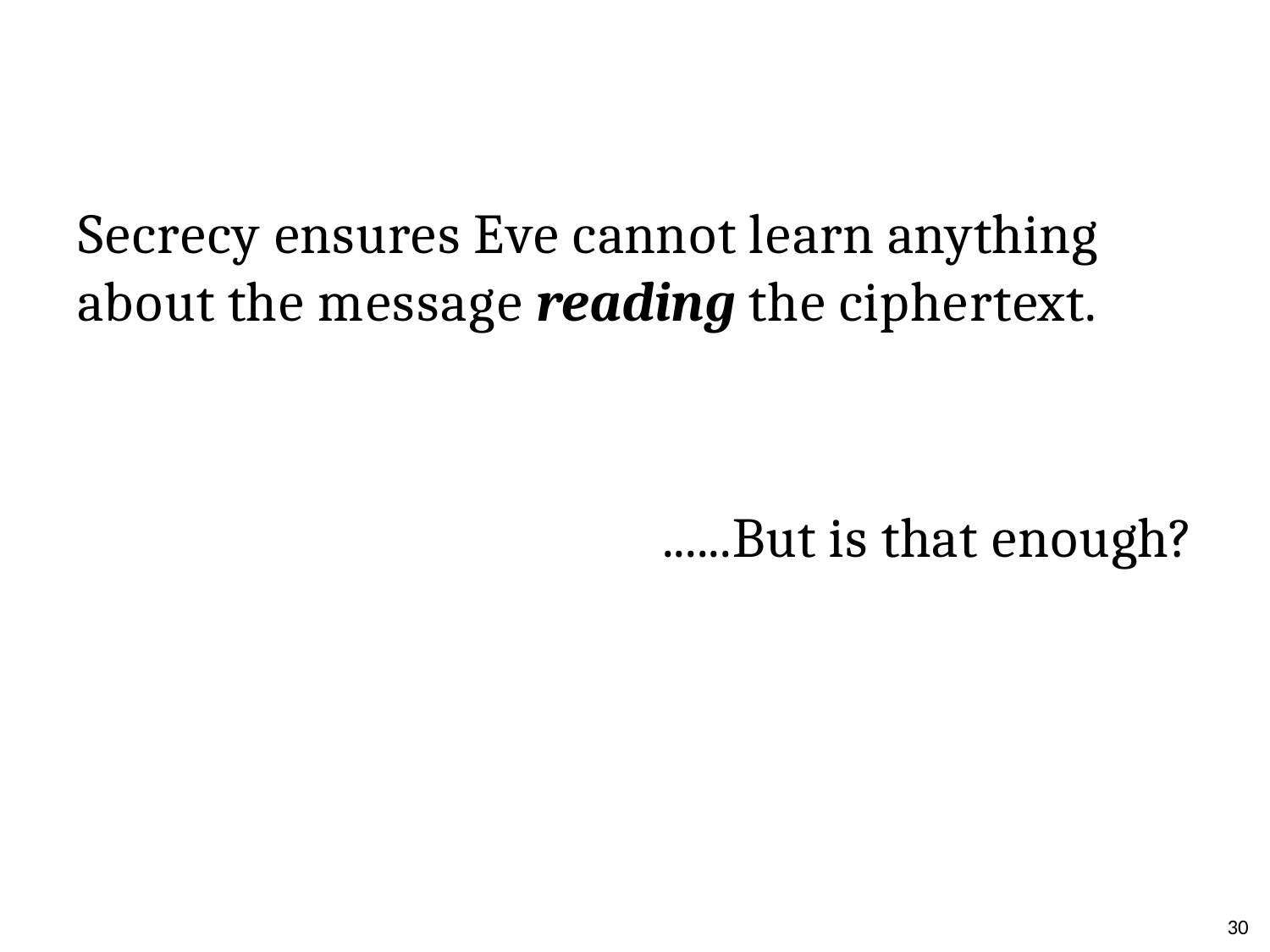

#
Secrecy ensures Eve cannot learn anything about the message reading the ciphertext.

......But is that enough?
30